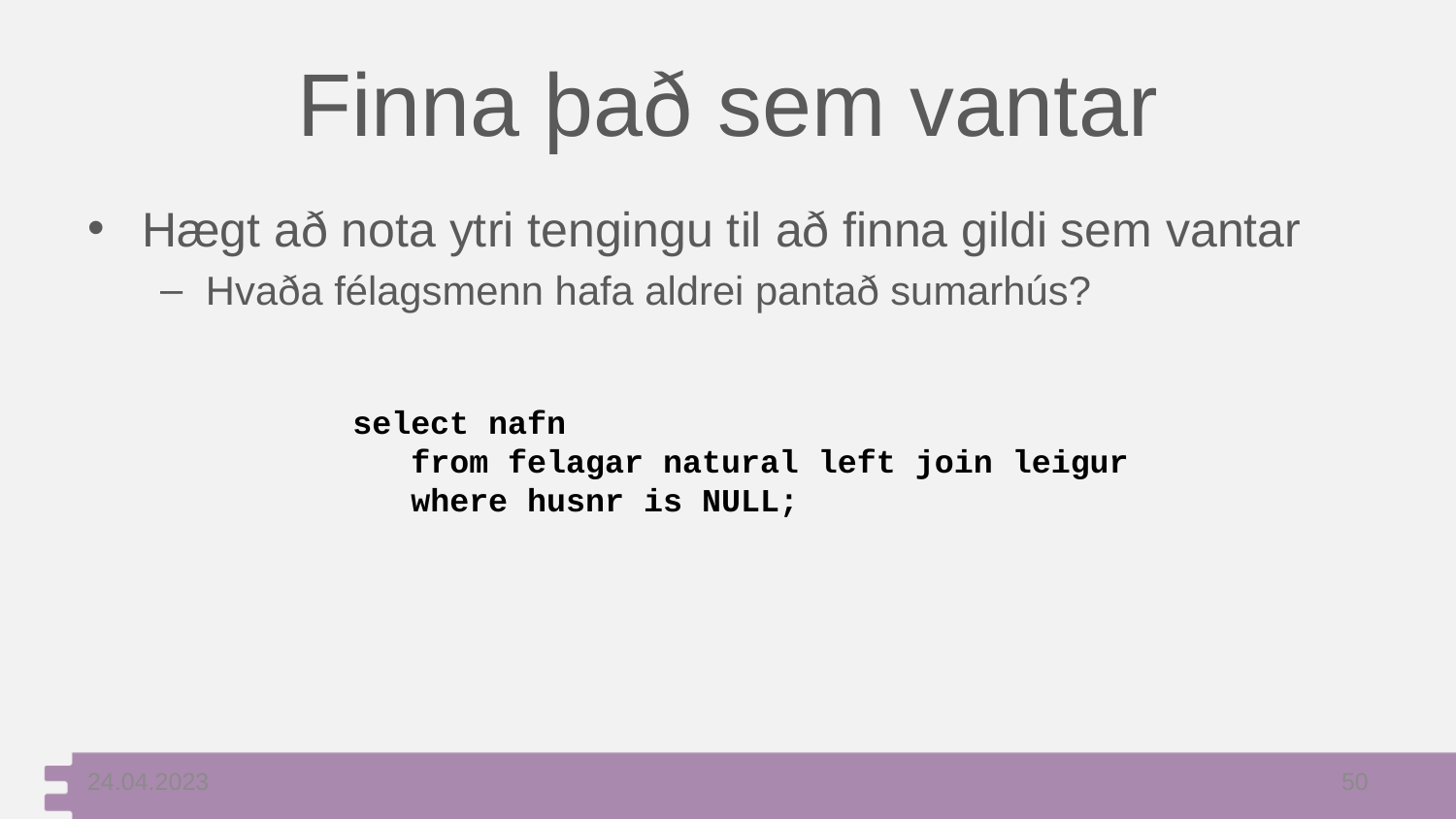

# Finna það sem vantar
Hægt að nota ytri tengingu til að finna gildi sem vantar
Hvaða félagsmenn hafa aldrei pantað sumarhús?
select nafn
   from felagar natural left join leigur
   where husnr is NULL;
24.04.2023
50